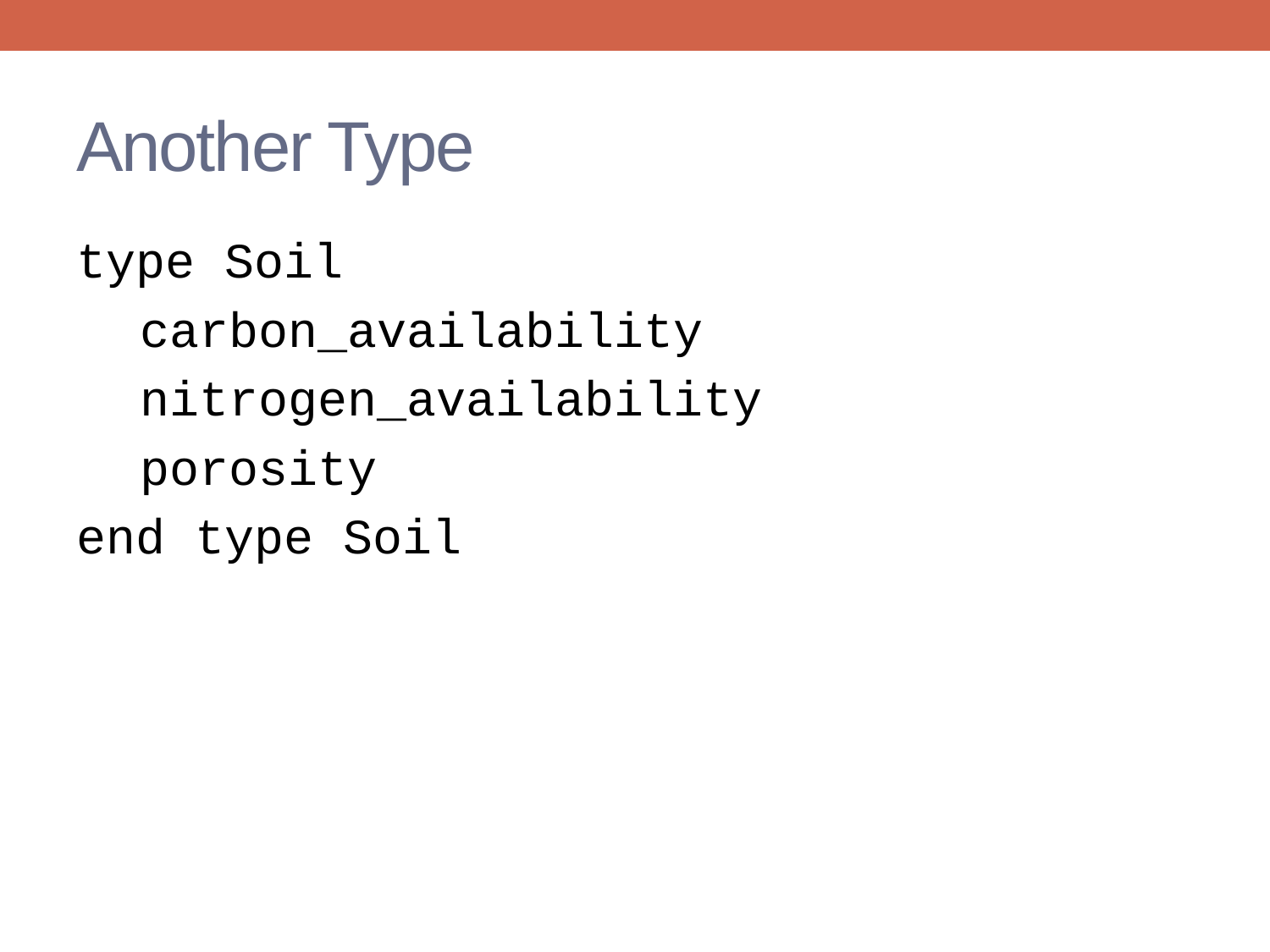

# Another Type
type Soil
carbon_availability
nitrogen_availability
porosity
end type Soil